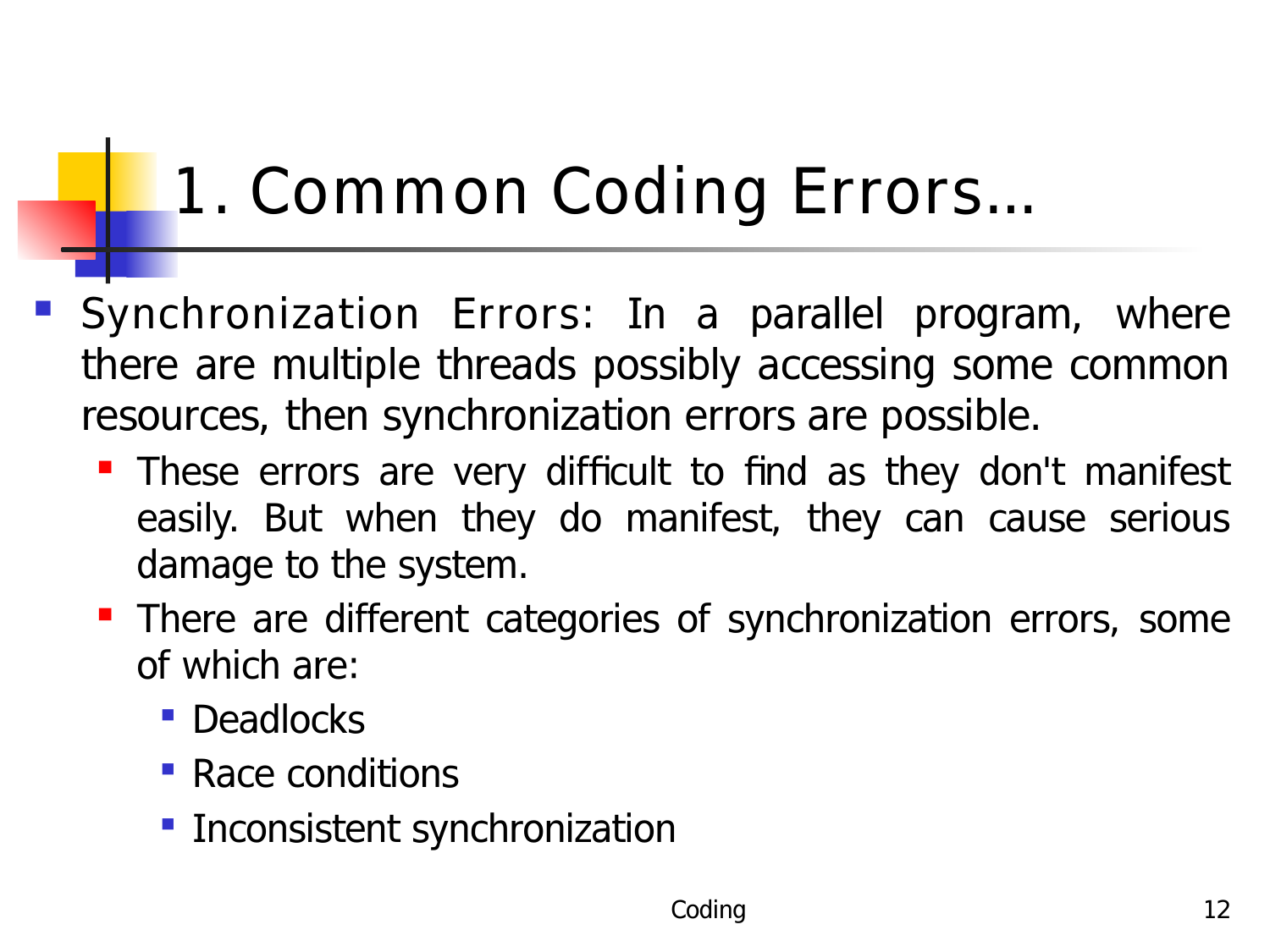

# 1. Common Coding Errors…
Synchronization Errors: In a parallel program, where there are multiple threads possibly accessing some common resources, then synchronization errors are possible.
These errors are very difficult to find as they don't manifest easily. But when they do manifest, they can cause serious damage to the system.
There are different categories of synchronization errors, some of which are:
Deadlocks
Race conditions
Inconsistent synchronization
Coding
12